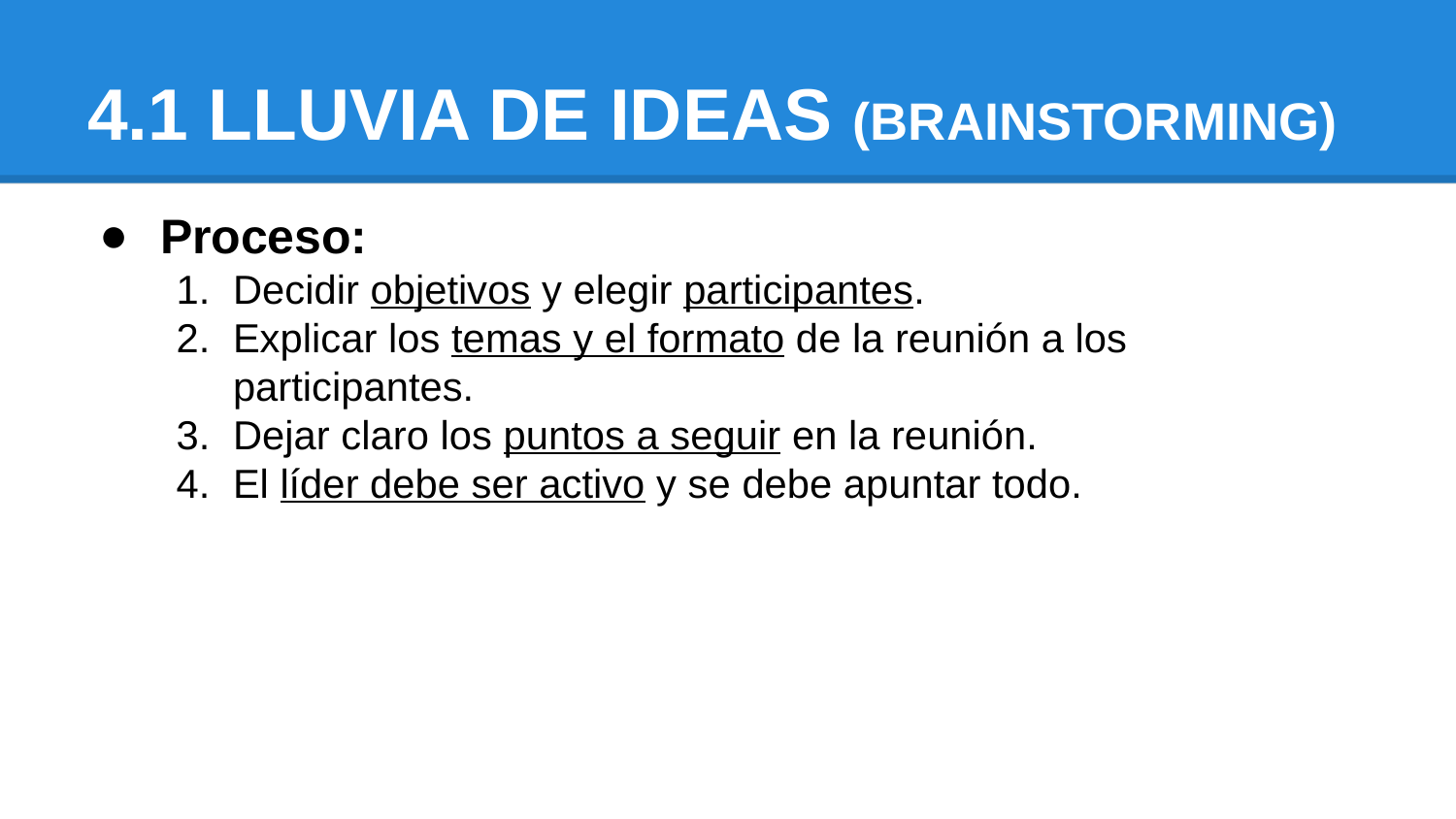

# 4.1 LLUVIA DE IDEAS (BRAINSTORMING)
Proceso:
Decidir objetivos y elegir participantes.
Explicar los temas y el formato de la reunión a los participantes.
Dejar claro los puntos a seguir en la reunión.
El líder debe ser activo y se debe apuntar todo.